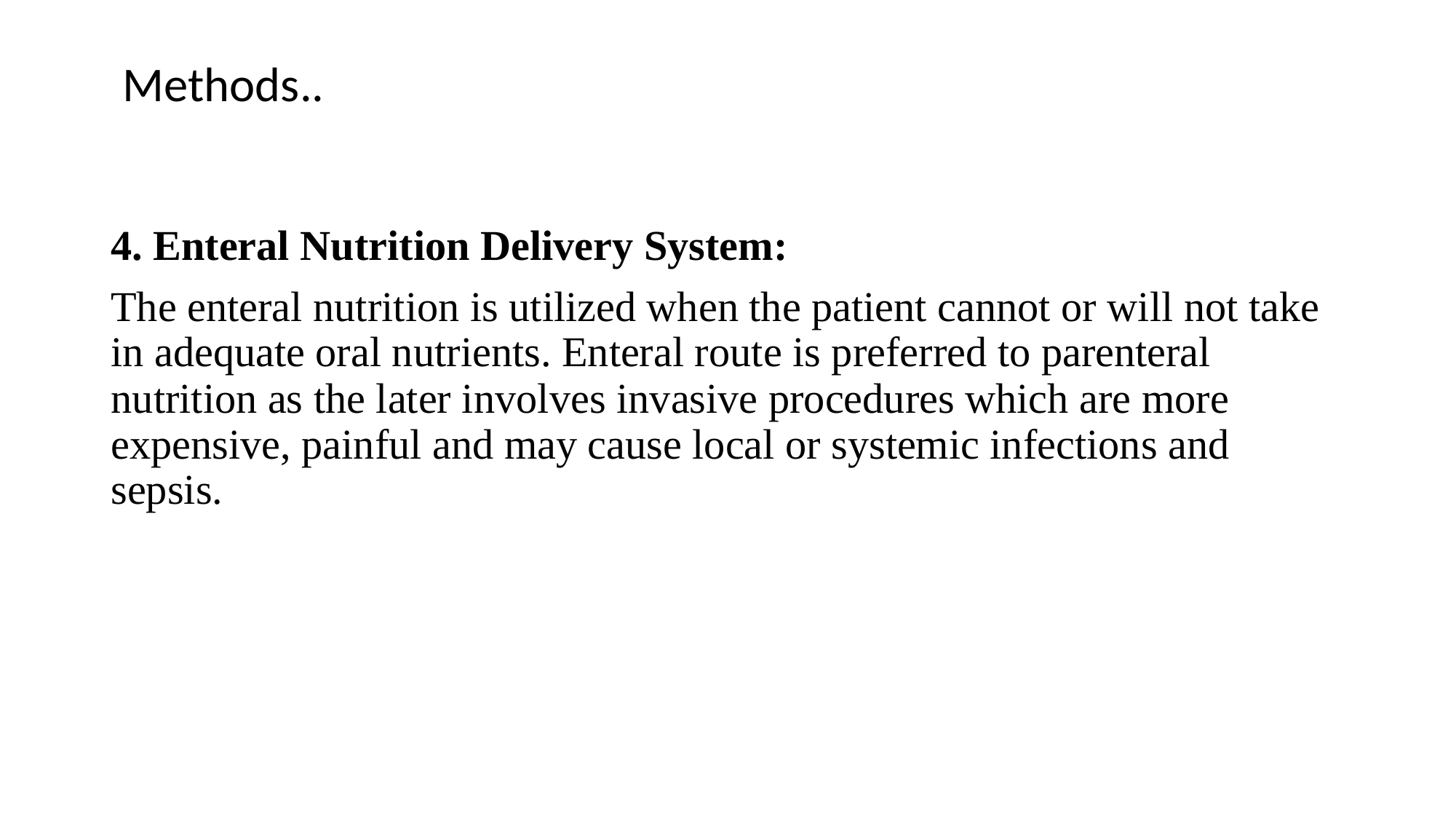

# Methods..
4. Enteral Nutrition Delivery System:
The enteral nutrition is utilized when the patient cannot or will not take in adequate oral nutrients. Enteral route is preferred to parenteral nutrition as the later involves invasive procedures which are more expensive, painful and may cause local or systemic infections and sepsis.